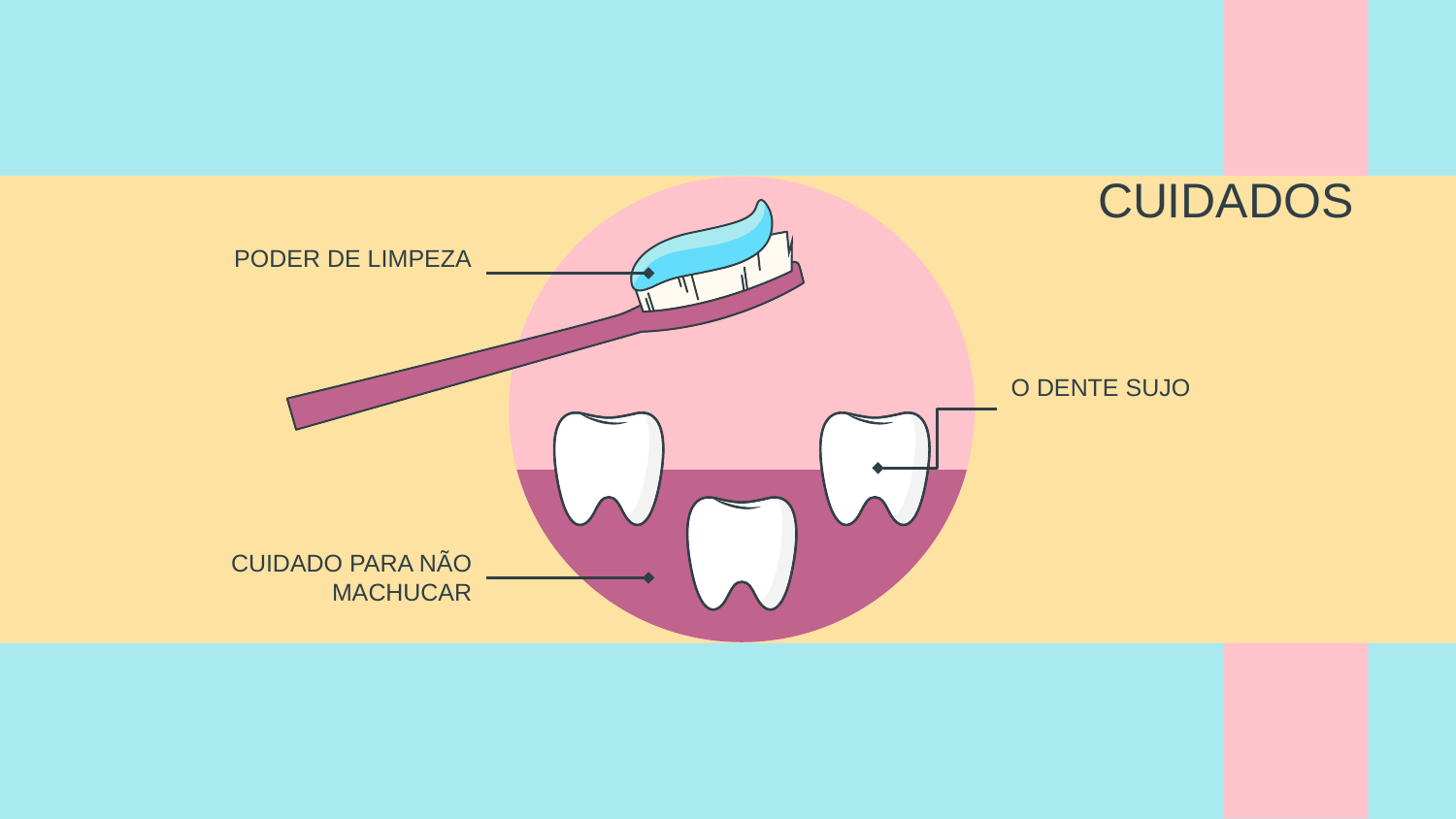

# CUIDADOS

PODER DE LIMPEZA

O DENTE SUJO

CUIDADO PARA NÃO MACHUCAR